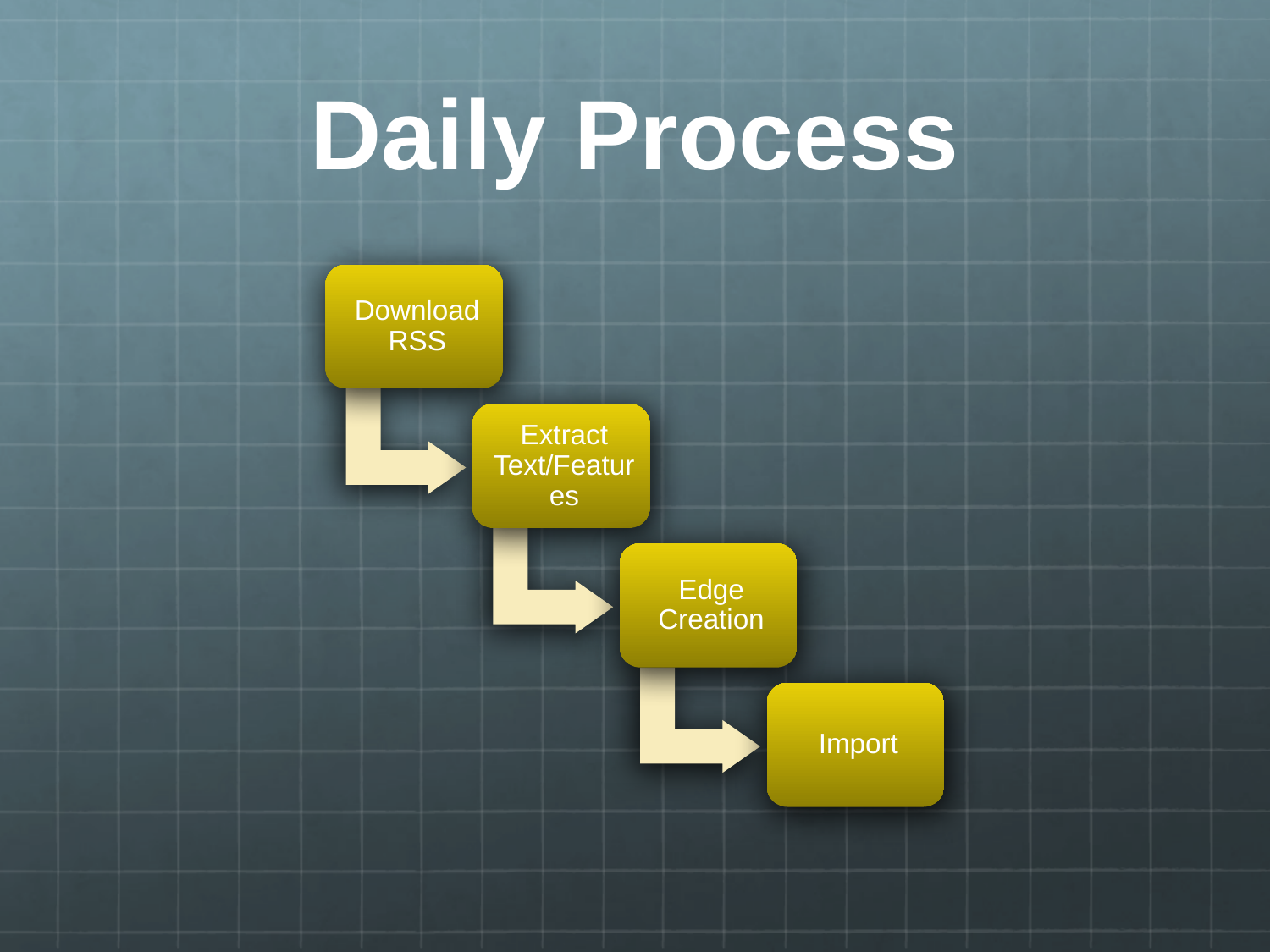

# Daily Process
Download RSS
Extract Text/Features
Edge Creation
Import